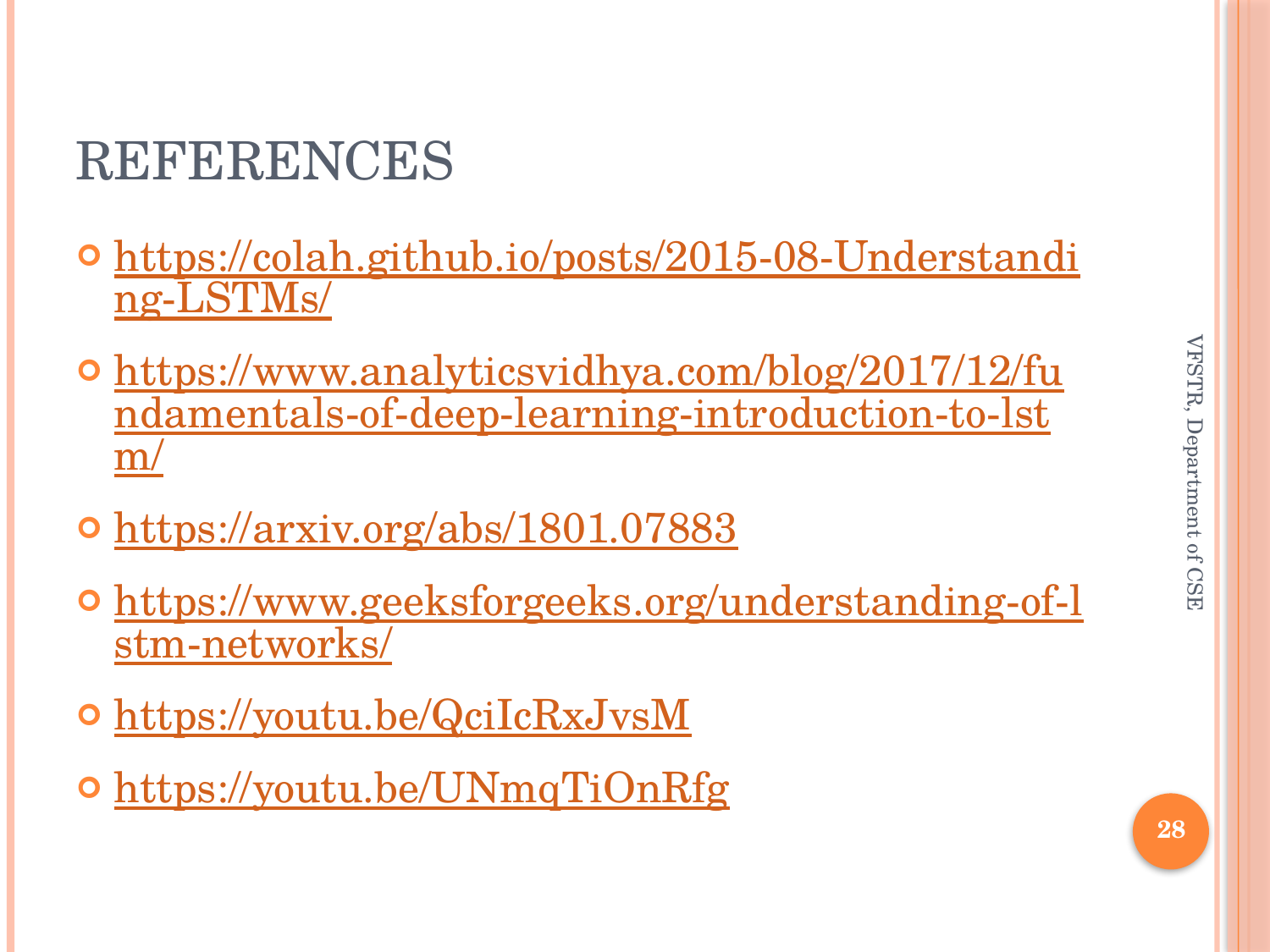

# References
https://colah.github.io/posts/2015-08-Understanding-LSTMs/
https://www.analyticsvidhya.com/blog/2017/12/fundamentals-of-deep-learning-introduction-to-lstm/
https://arxiv.org/abs/1801.07883
https://www.geeksforgeeks.org/understanding-of-lstm-networks/
https://youtu.be/QciIcRxJvsM
https://youtu.be/UNmqTiOnRfg

VFSTR, Department of CSE
28